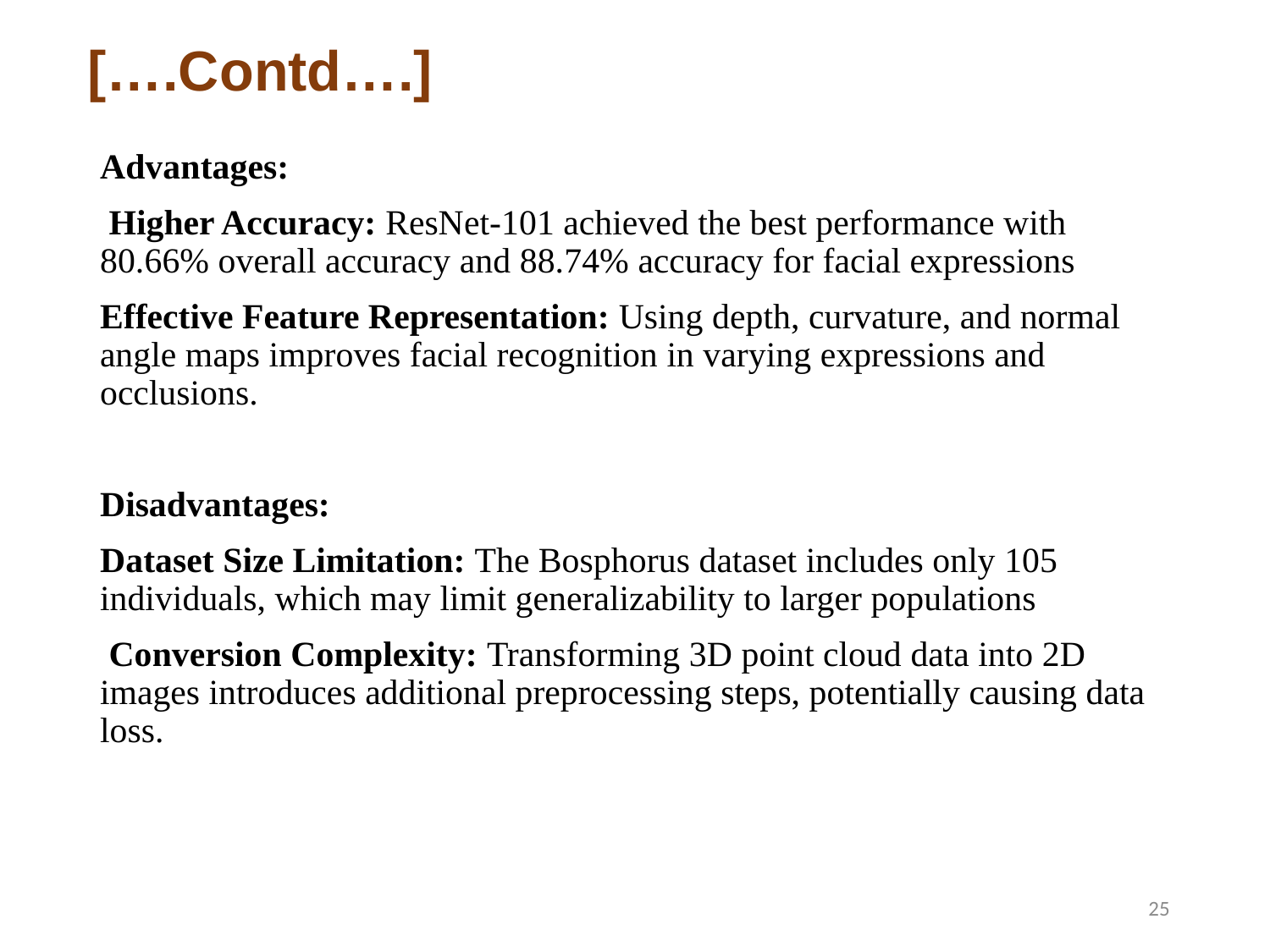

# [….Contd….]
Advantages:
 Higher Accuracy: ResNet-101 achieved the best performance with 80.66% overall accuracy and 88.74% accuracy for facial expressions
Effective Feature Representation: Using depth, curvature, and normal angle maps improves facial recognition in varying expressions and occlusions.

Disadvantages:
Dataset Size Limitation: The Bosphorus dataset includes only 105 individuals, which may limit generalizability to larger populations
 Conversion Complexity: Transforming 3D point cloud data into 2D images introduces additional preprocessing steps, potentially causing data loss.
25